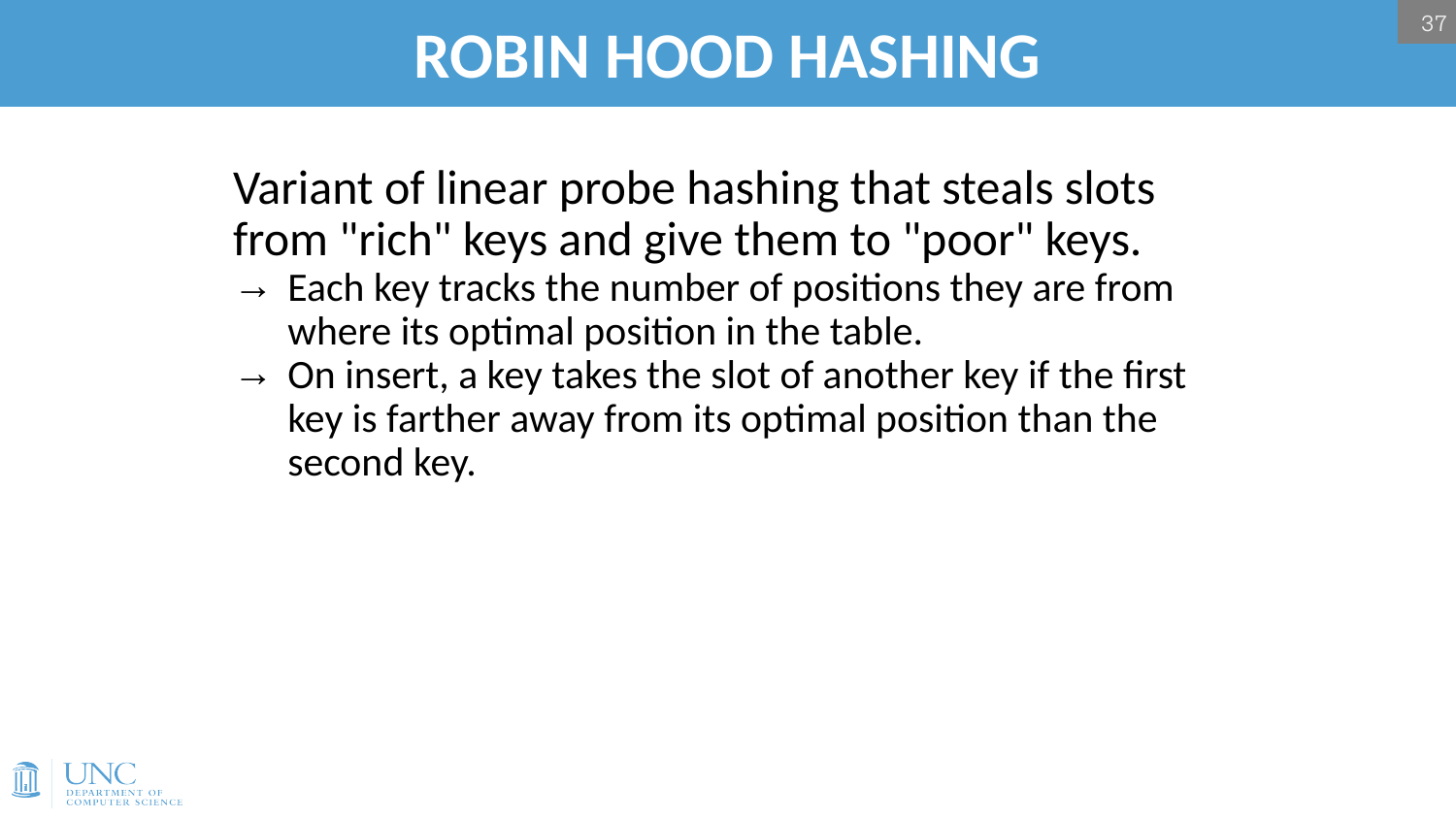

37
# ROBIN HOOD HASHING
Variant of linear probe hashing that steals slots from "rich" keys and give them to "poor" keys.
Each key tracks the number of positions they are from where its optimal position in the table.
On insert, a key takes the slot of another key if the first key is farther away from its optimal position than the second key.